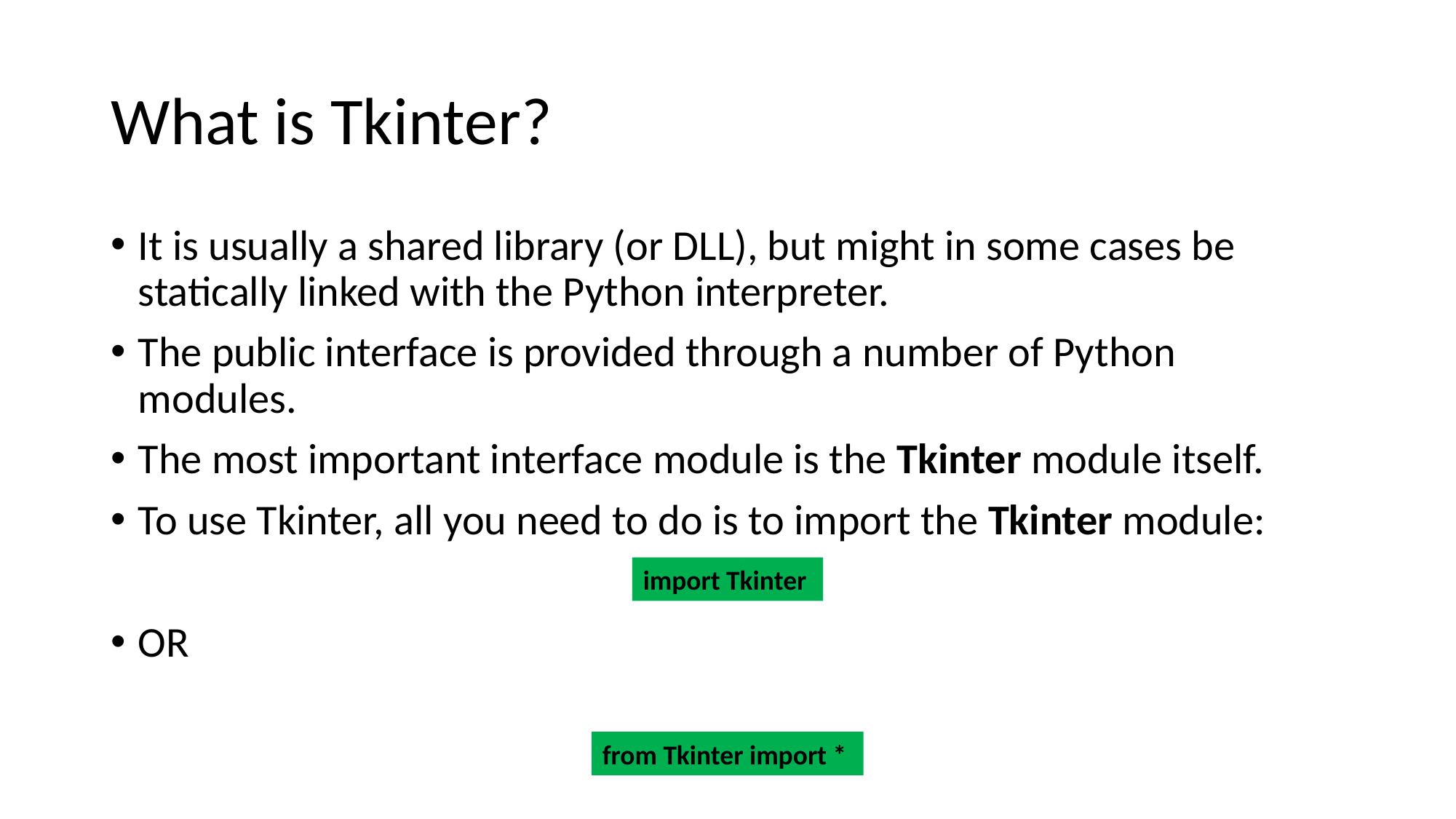

# What is Tkinter?
It is usually a shared library (or DLL), but might in some cases be statically linked with the Python interpreter.
The public interface is provided through a number of Python modules.
The most important interface module is the Tkinter module itself.
To use Tkinter, all you need to do is to import the Tkinter module:

OR
import Tkinter
from Tkinter import *